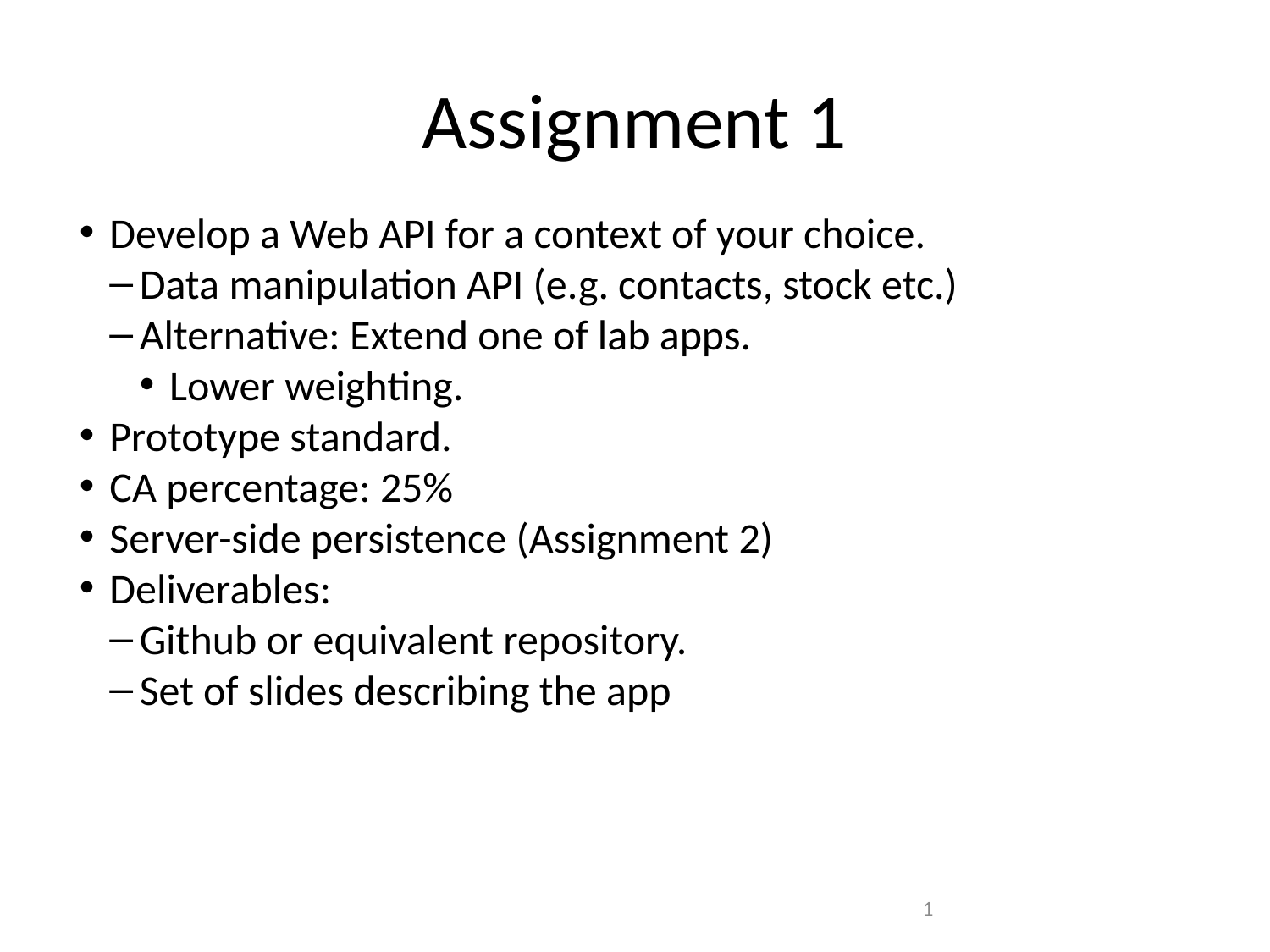

Assignment 1
Develop a Web API for a context of your choice.
Data manipulation API (e.g. contacts, stock etc.)
Alternative: Extend one of lab apps.
Lower weighting.
Prototype standard.
CA percentage: 25%
Server-side persistence (Assignment 2)
Deliverables:
Github or equivalent repository.
Set of slides describing the app
1